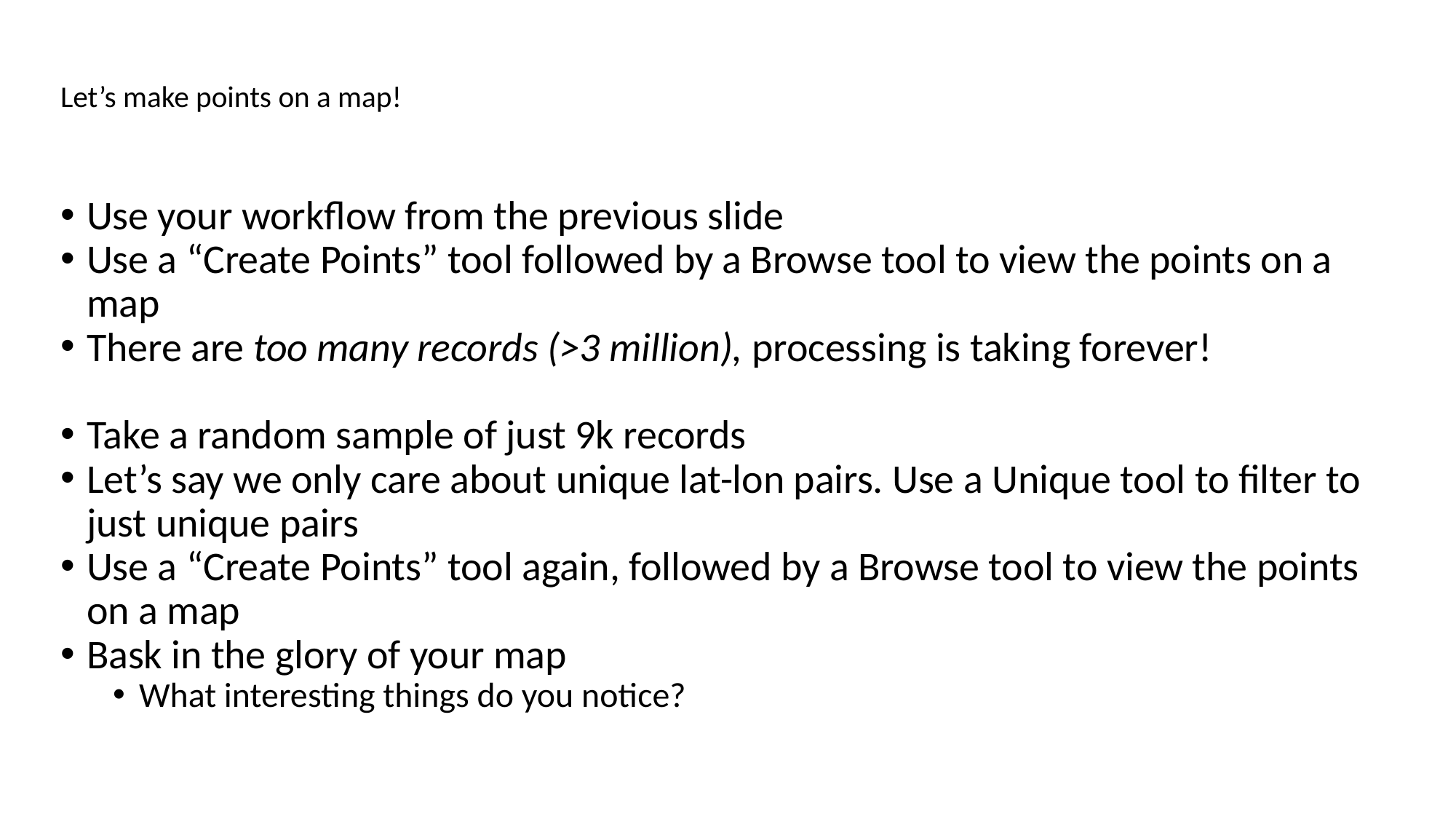

# Let’s make points on a map!
Use your workflow from the previous slide
Use a “Create Points” tool followed by a Browse tool to view the points on a map
There are too many records (>3 million), processing is taking forever!

Take a random sample of just 9k records
Let’s say we only care about unique lat-lon pairs. Use a Unique tool to filter to just unique pairs
Use a “Create Points” tool again, followed by a Browse tool to view the points on a map
Bask in the glory of your map
What interesting things do you notice?